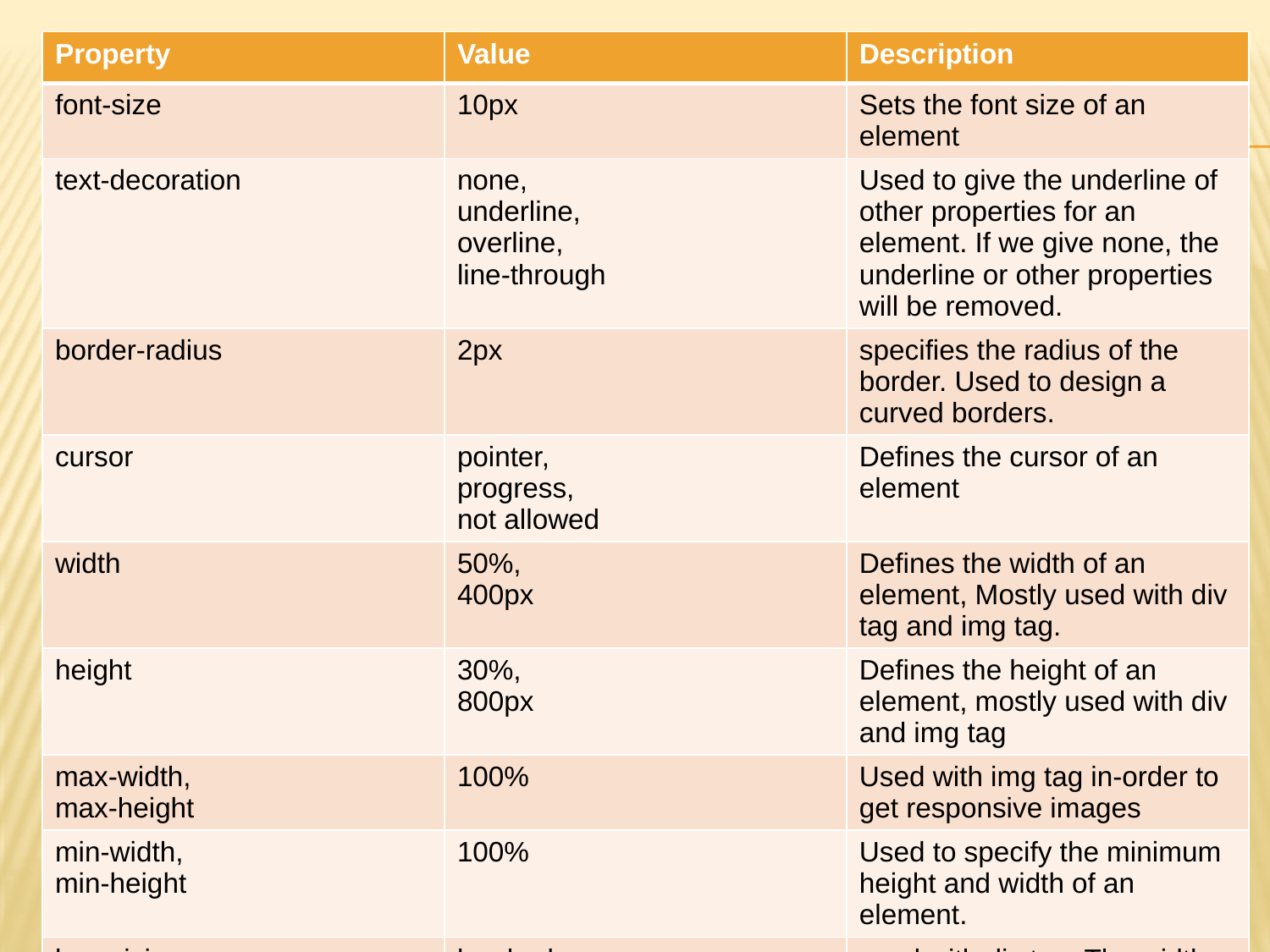

| Property | Value | Description |
| --- | --- | --- |
| font-size | 10px | Sets the font size of an element |
| text-decoration | none, underline, overline, line-through | Used to give the underline of other properties for an element. If we give none, the underline or other properties will be removed. |
| border-radius | 2px | specifies the radius of the border. Used to design a curved borders. |
| cursor | pointer, progress, not allowed | Defines the cursor of an element |
| width | 50%, 400px | Defines the width of an element, Mostly used with div tag and img tag. |
| height | 30%, 800px | Defines the height of an element, mostly used with div and img tag |
| max-width, max-height | 100% | Used with img tag in-order to get responsive images |
| min-width, min-height | 100% | Used to specify the minimum height and width of an element. |
| box-sizing | border-box | used with div tag. The width of the division will be border+padding+width. |